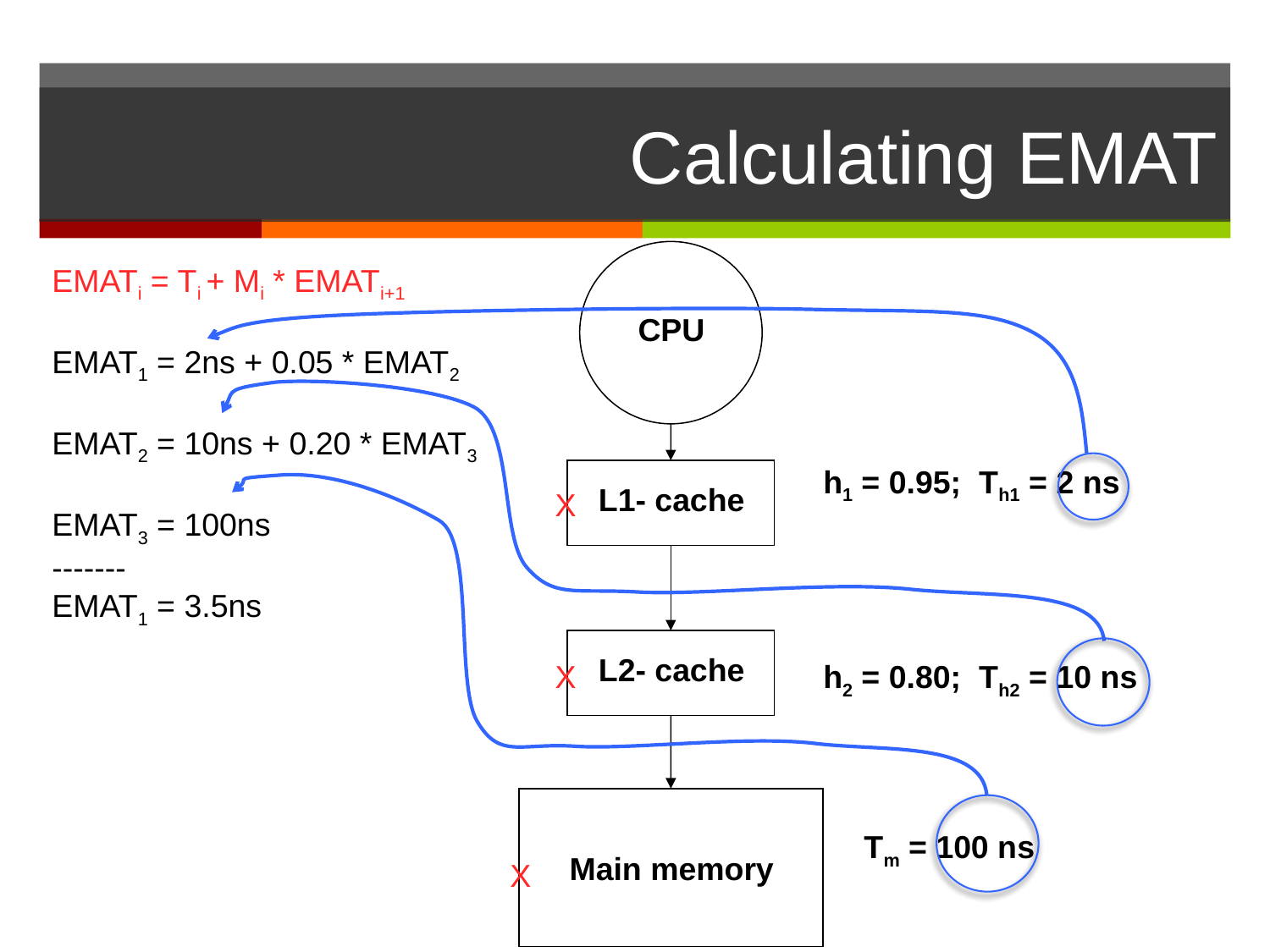

# Calculating EMAT

CPU
h1 = 0.95;  Th1 = 2 ns

L1- cache

L2- cache
h2 = 0.80;  Th2 = 10 ns

 Tm = 100 ns
Main memory
EMAT?
EMATi = Ti + Mi * EMATi+1

EMAT1 = 2ns + 0.05 * EMAT2

EMAT2 = 10ns + 0.20 * EMAT3

EMAT3 = 100ns
-------
EMAT1 = 3.5ns

X

X

X